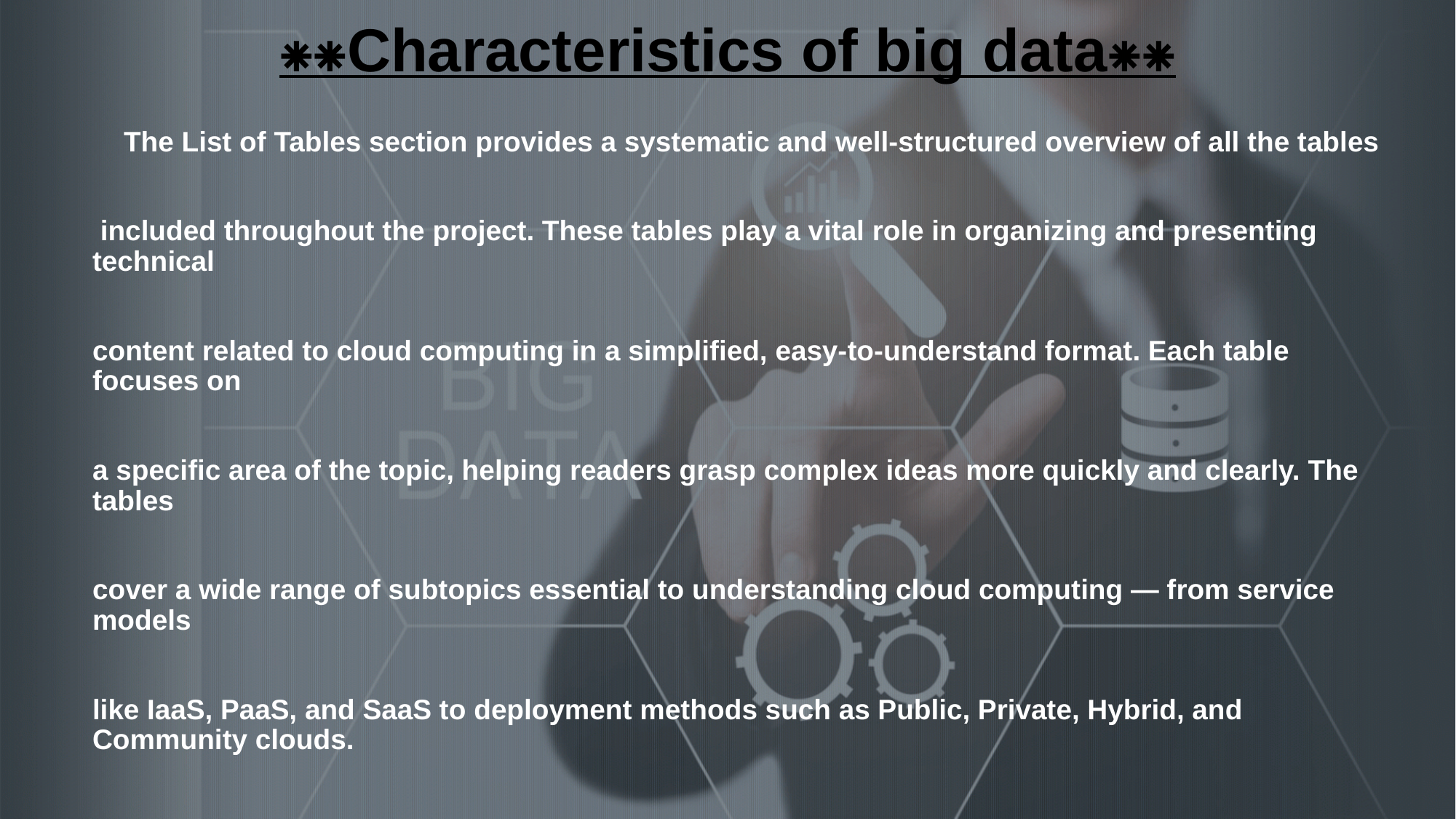

# ⁕⁕Characteristics of big data⁕⁕
    The List of Tables section provides a systematic and well-structured overview of all the tables

 included throughout the project. These tables play a vital role in organizing and presenting technical

content related to cloud computing in a simplified, easy-to-understand format. Each table focuses on

a specific area of the topic, helping readers grasp complex ideas more quickly and clearly. The tables

cover a wide range of subtopics essential to understanding cloud computing — from service models

like IaaS, PaaS, and SaaS to deployment methods such as Public, Private, Hybrid, and Community clouds.